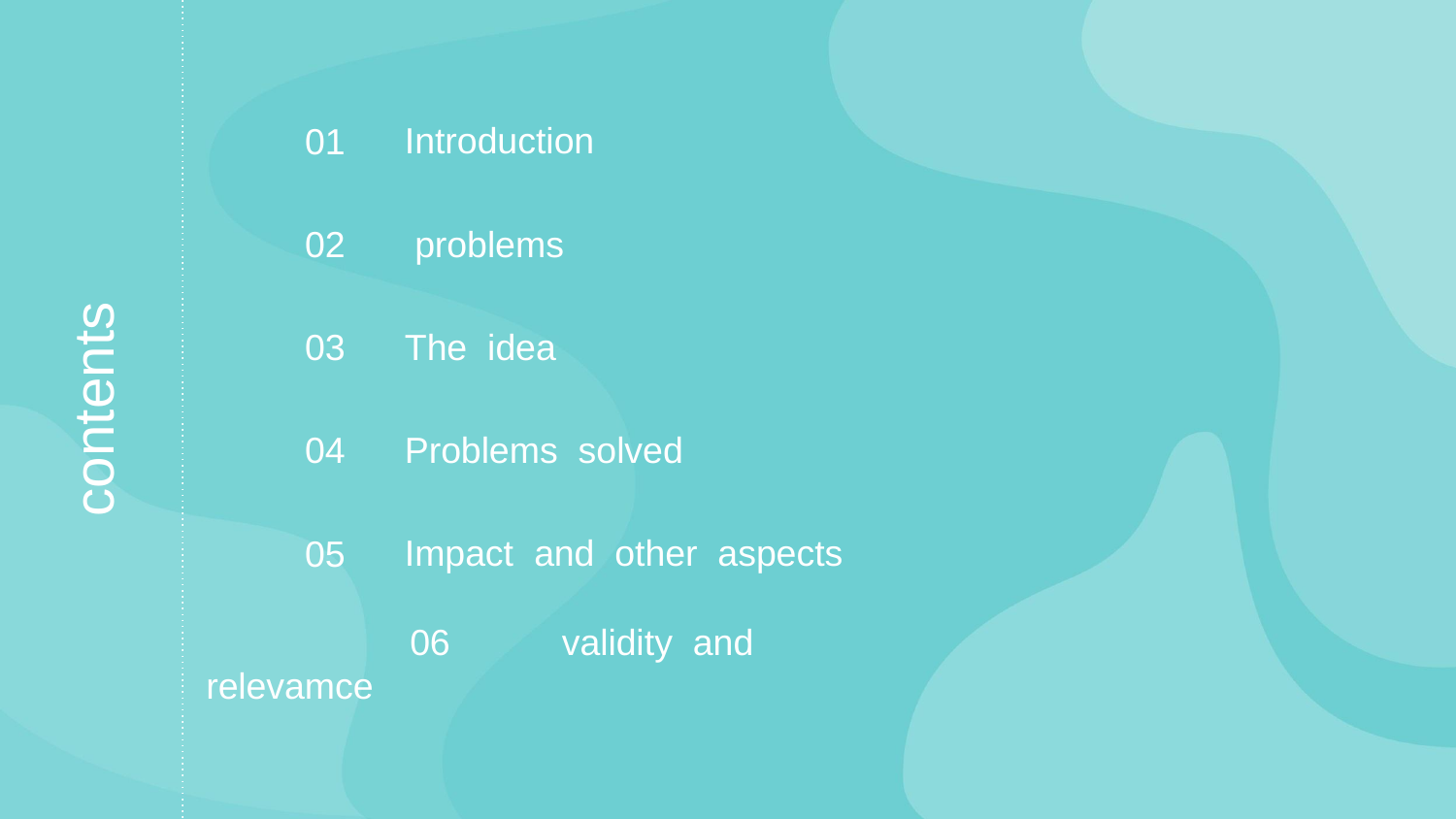

# 01
Introduction
02
 problems

03
The  idea
contents
04
Problems  solved

05
Impact  and  other  aspects
                    06           validity  and  relevamce